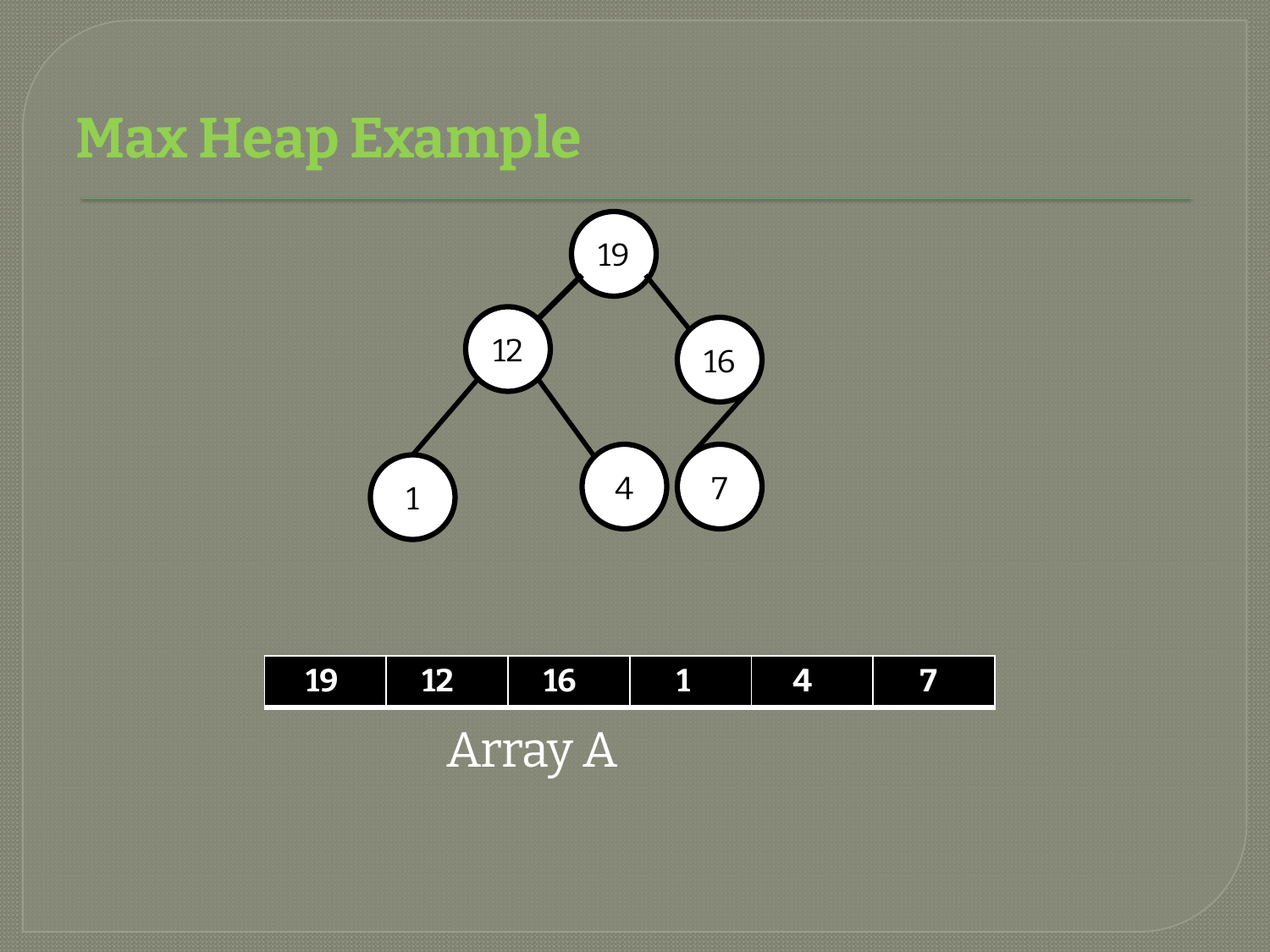

Max Heap Example

                                 Array A
19
12
16
4
7
1
| 19 | 12 | 16 | 1 | 4 | 7 |
| --- | --- | --- | --- | --- | --- |